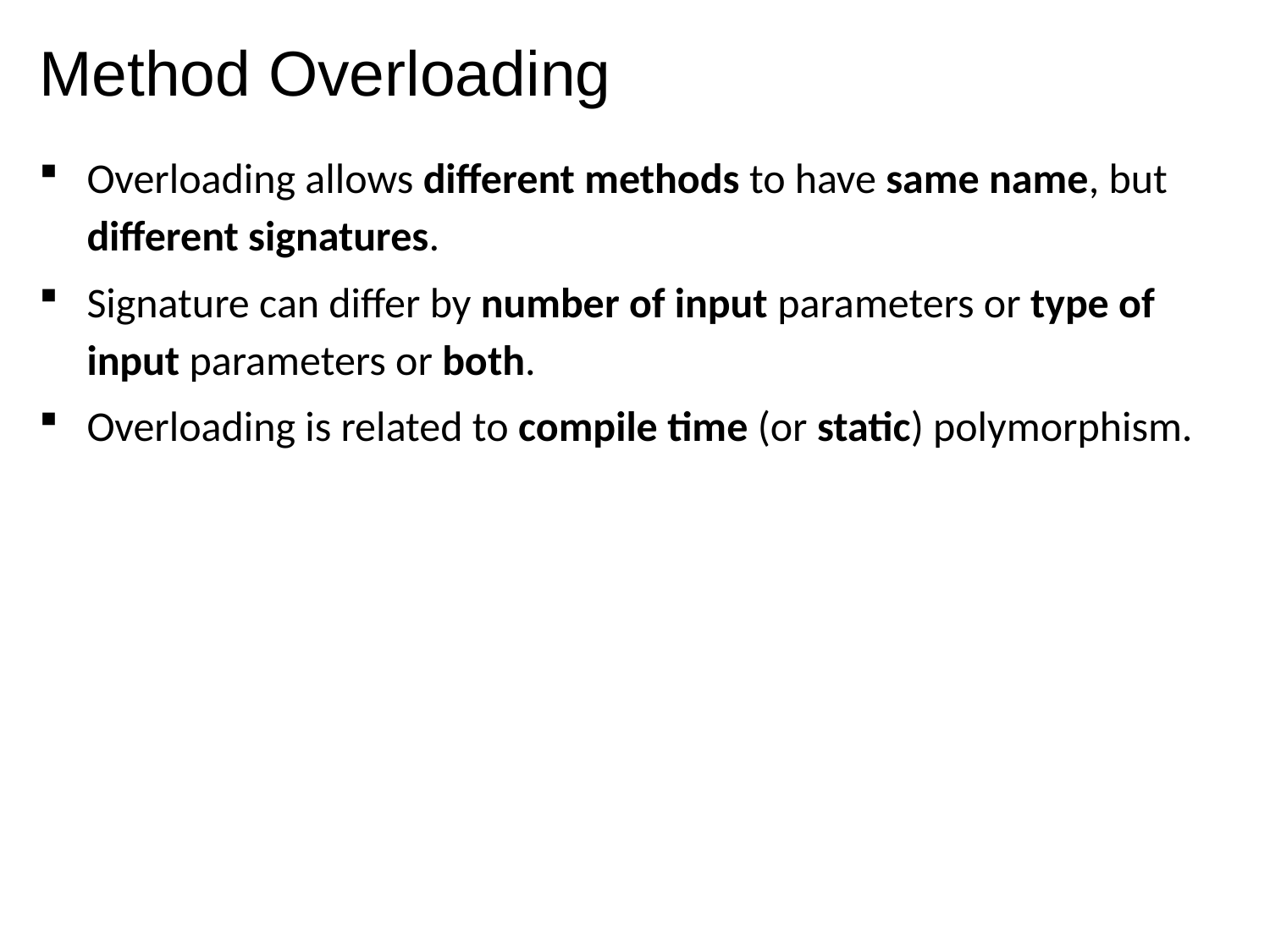

# Method Overloading
Overloading allows different methods to have same name, but different signatures.
Signature can differ by number of input parameters or type of input parameters or both.
Overloading is related to compile time (or static) polymorphism.